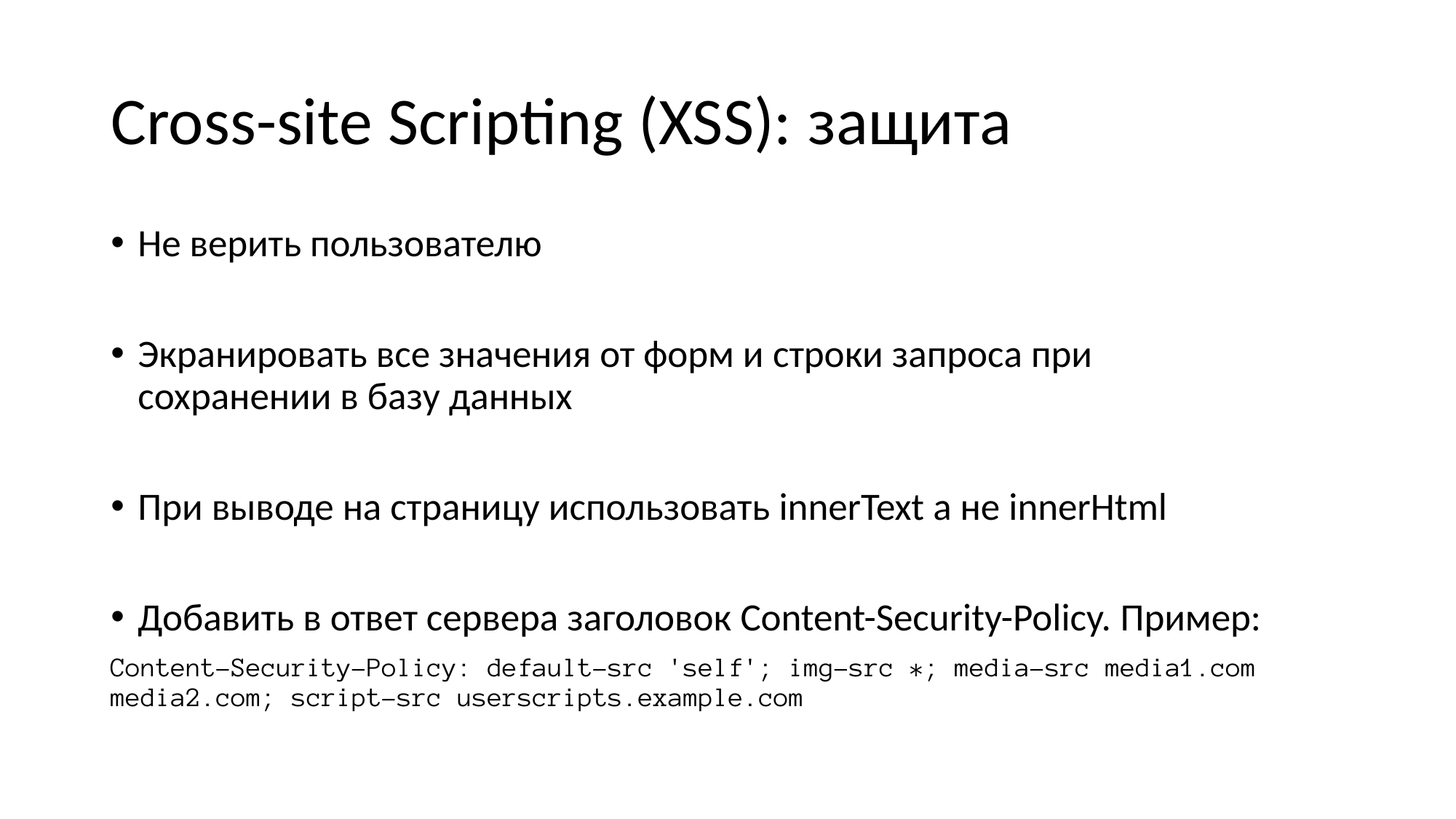

# Cross-site Scripting (XSS): защита
Не верить пользователю

Экранировать все значения от форм и строки запроса при сохранении в базу данных

При выводе на страницу использовать innerText а не innerHtml

Добавить в ответ сервера заголовок Content-Security-Policy. Пример:
Content-Security-Policy: default-src 'self'; img-src *; media-src media1.com media2.com; script-src userscripts.example.com